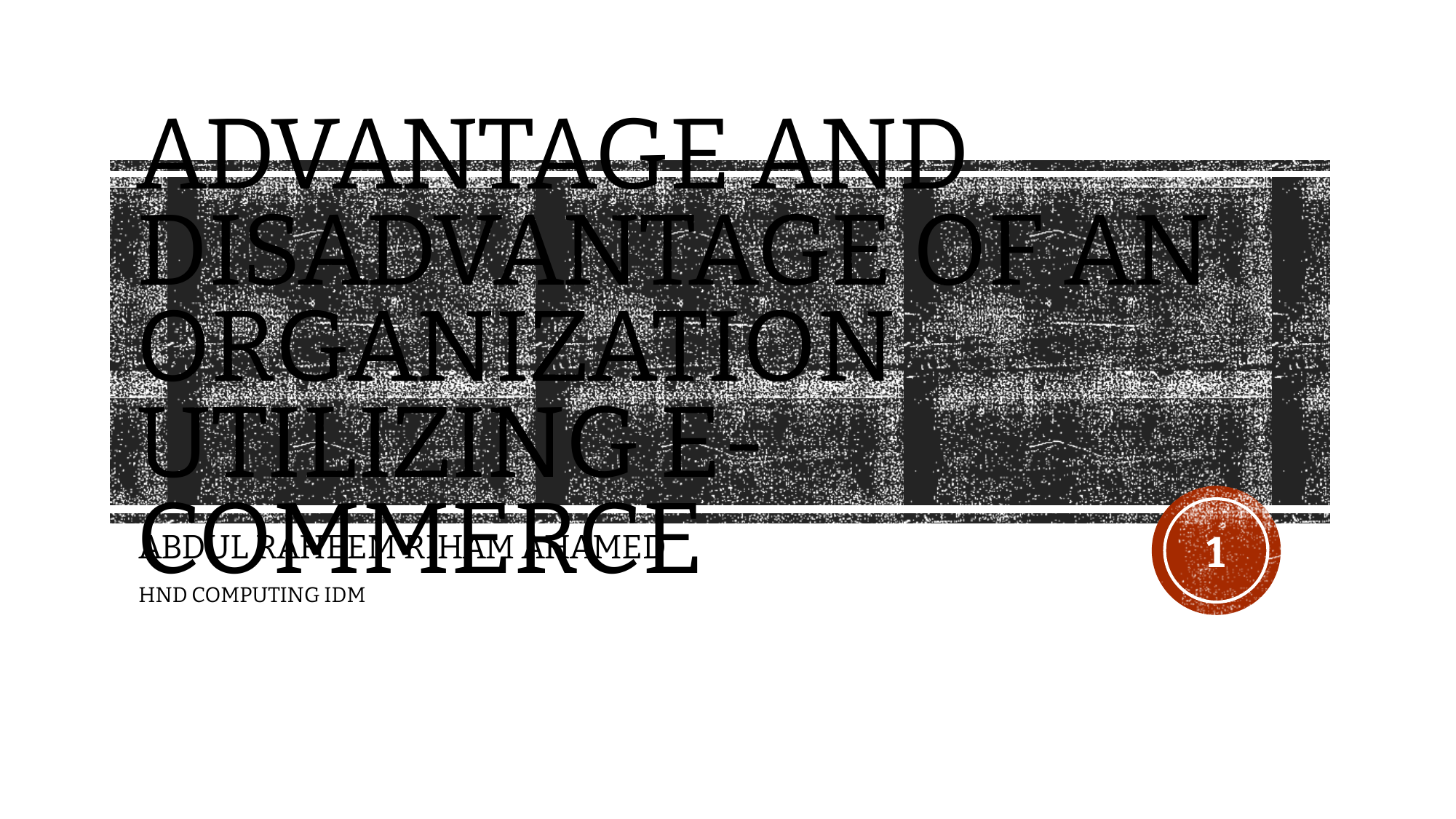

# Advantage and disadvantage of an organization utilizing E-Commerce
1
ABDUL RAHEEM RIHAM AHAMED
HND COMPUTING IDM